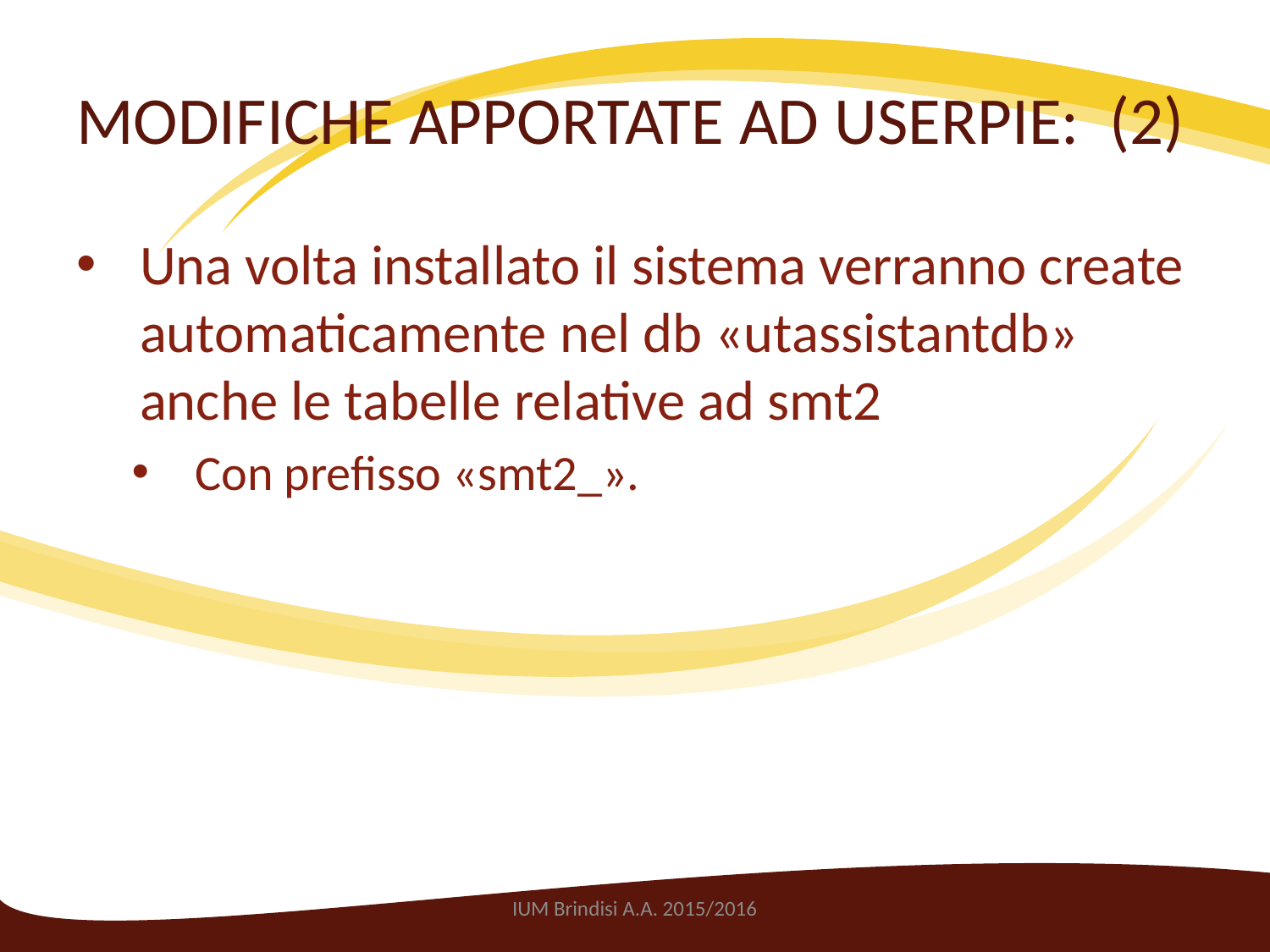

# MODIFICHE APPORTATE AD USERPIE:  (2)
Una volta installato il sistema verranno create automaticamente nel db «utassistantdb» anche le tabelle relative ad smt2
Con prefisso «smt2_».
IUM Brindisi A.A. 2015/2016